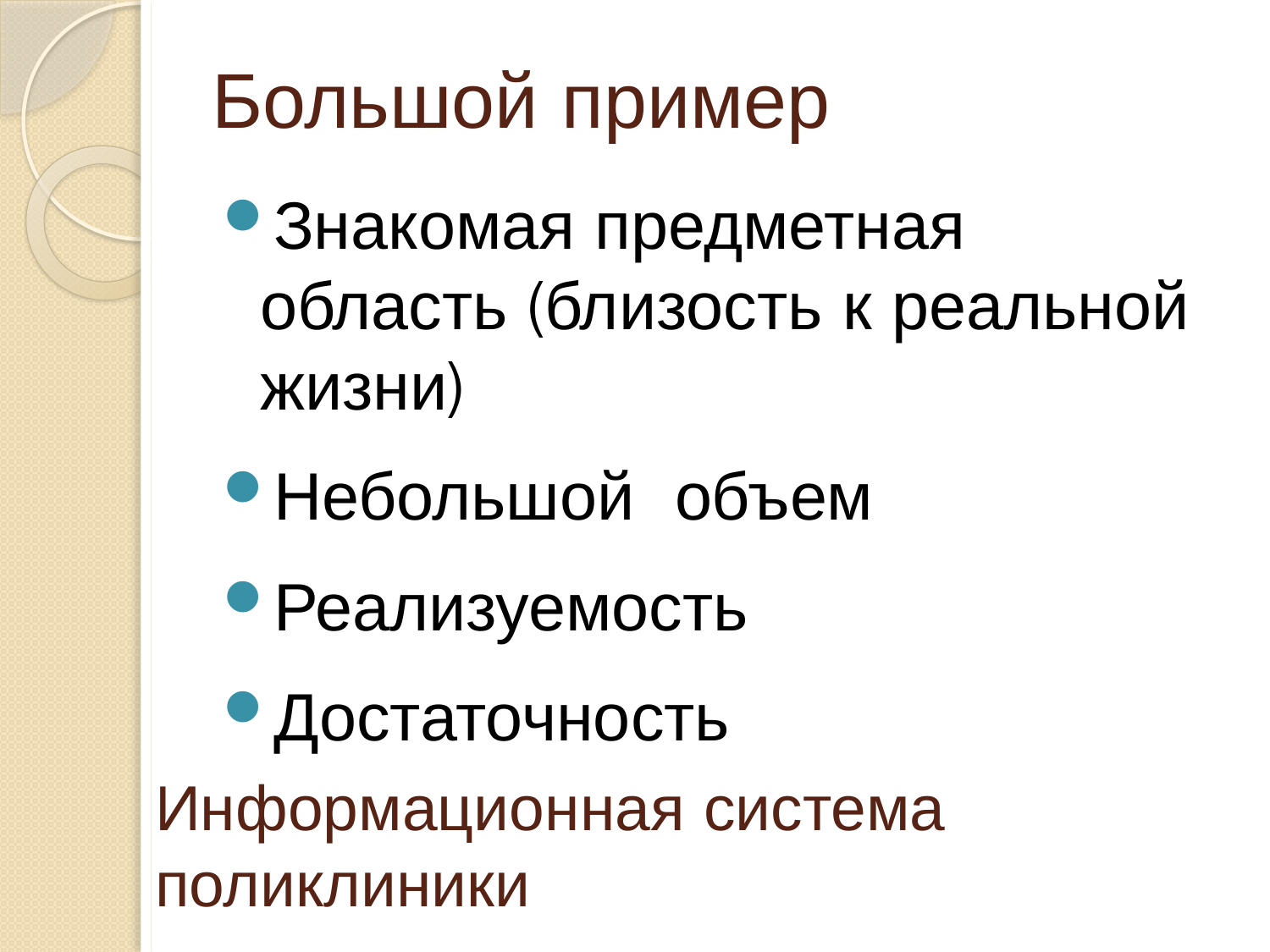

# Большой пример
Знакомая предметная область (близость к реальной жизни)
Небольшой  объем
Реализуемость
Достаточность
Информационная система поликлиники